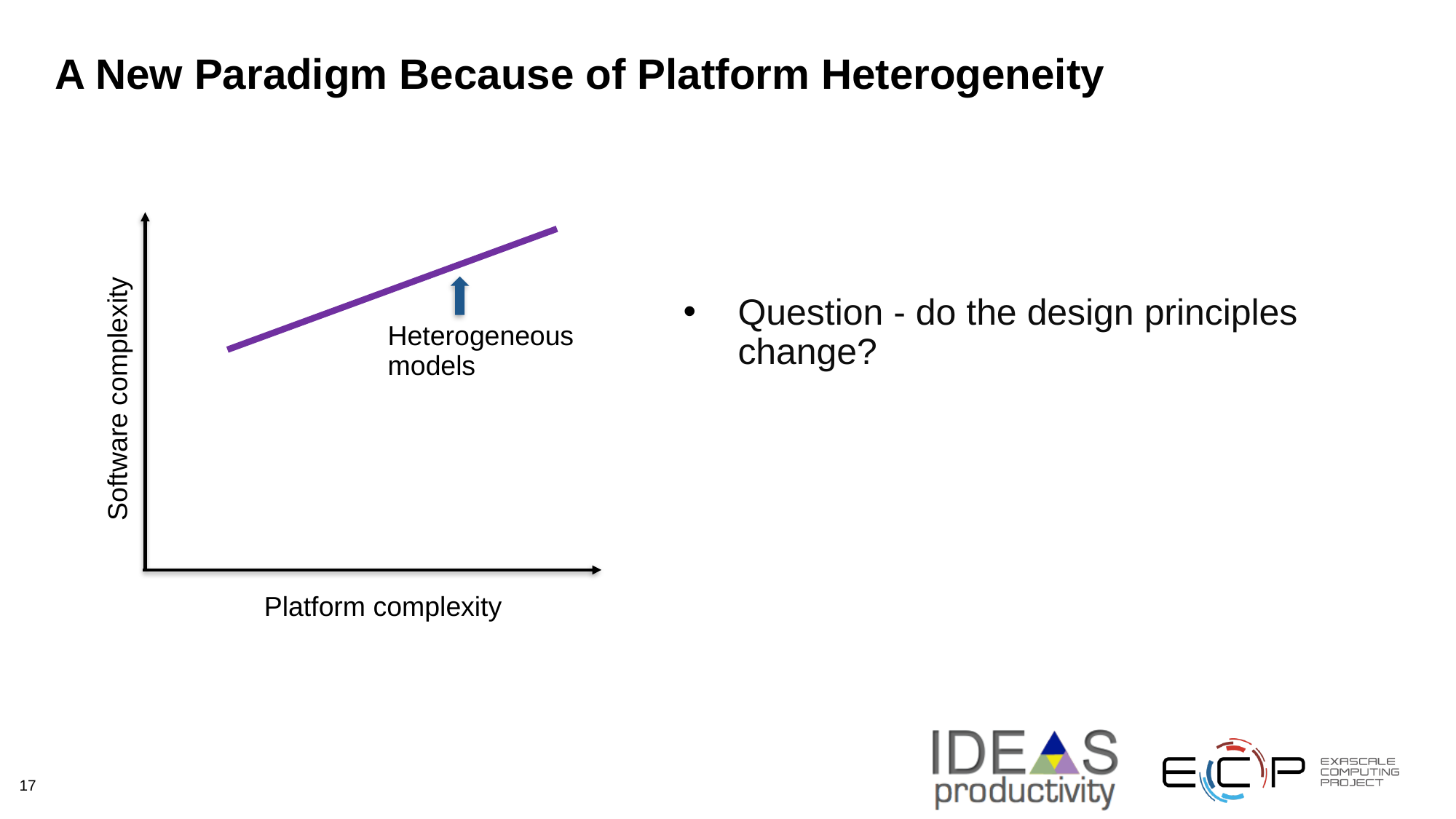

# A New Paradigm Because of Platform Heterogeneity

Heterogeneous
models

Software complexity
Platform complexity
Question - do the design principles change?